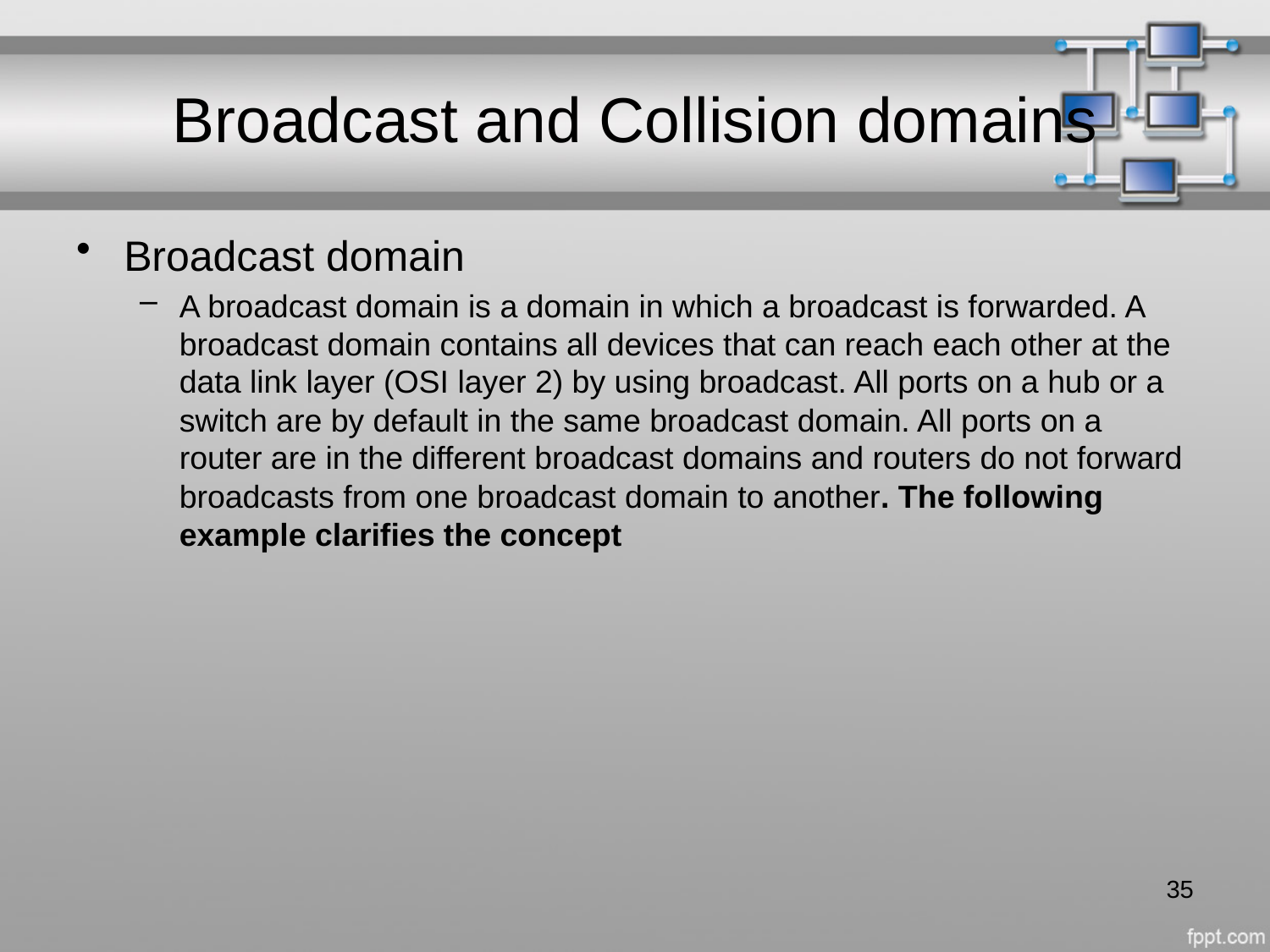

# Broadcast and Collision domains
Broadcast domain
A broadcast domain is a domain in which a broadcast is forwarded. A broadcast domain contains all devices that can reach each other at the data link layer (OSI layer 2) by using broadcast. All ports on a hub or a switch are by default in the same broadcast domain. All ports on a router are in the different broadcast domains and routers do not forward broadcasts from one broadcast domain to another. The following example clarifies the concept
35